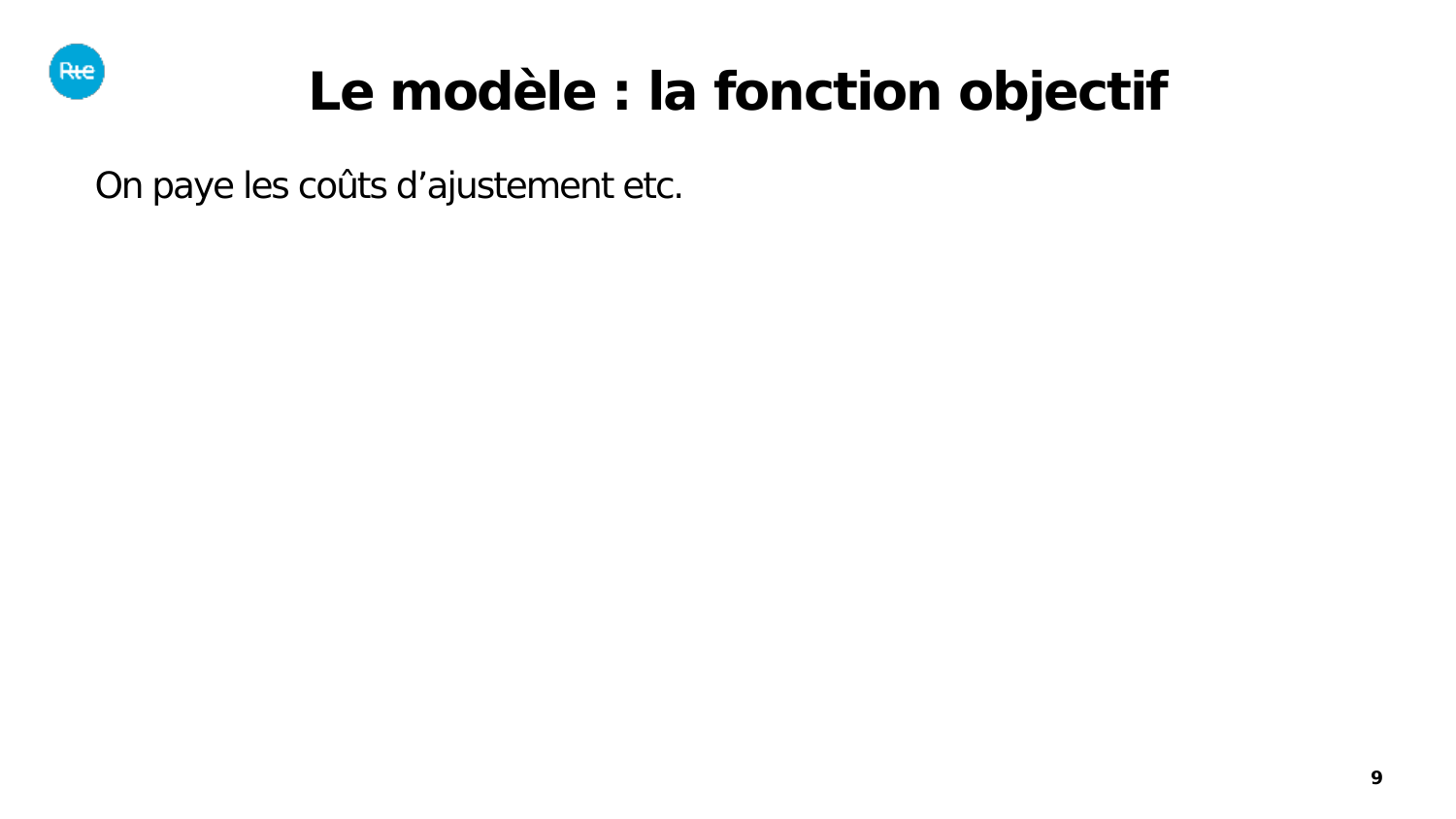

Le modèle : la fonction objectif
On paye les coûts d’ajustement etc.

9